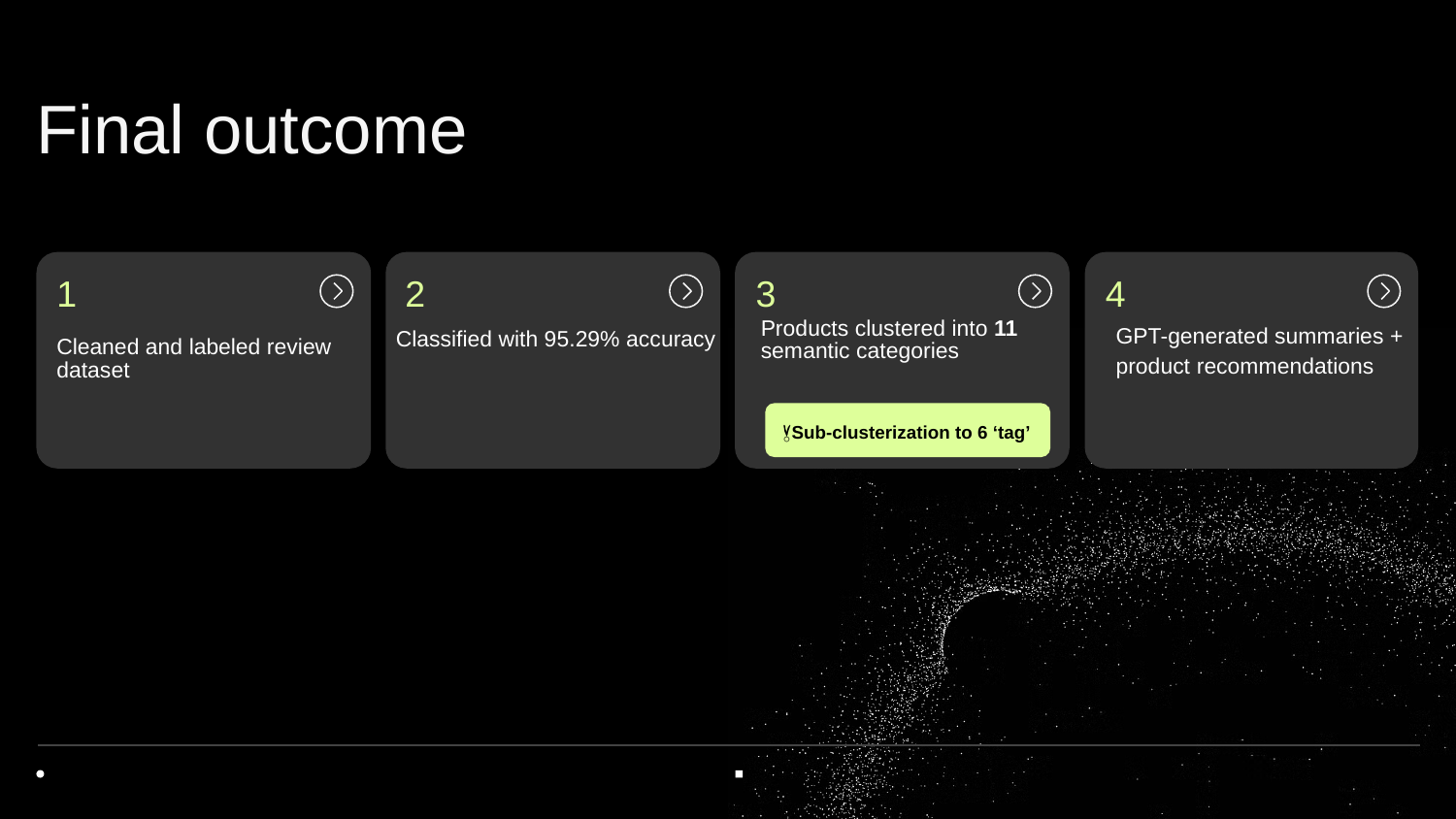

Final outcome

# 1
2
3
4
Products clustered into 11 semantic categories
GPT-generated summaries + product recommendations
Classified with 95.29% accuracy
Cleaned and labeled review dataset
🏅Sub-clusterization to 6 ‘tag’